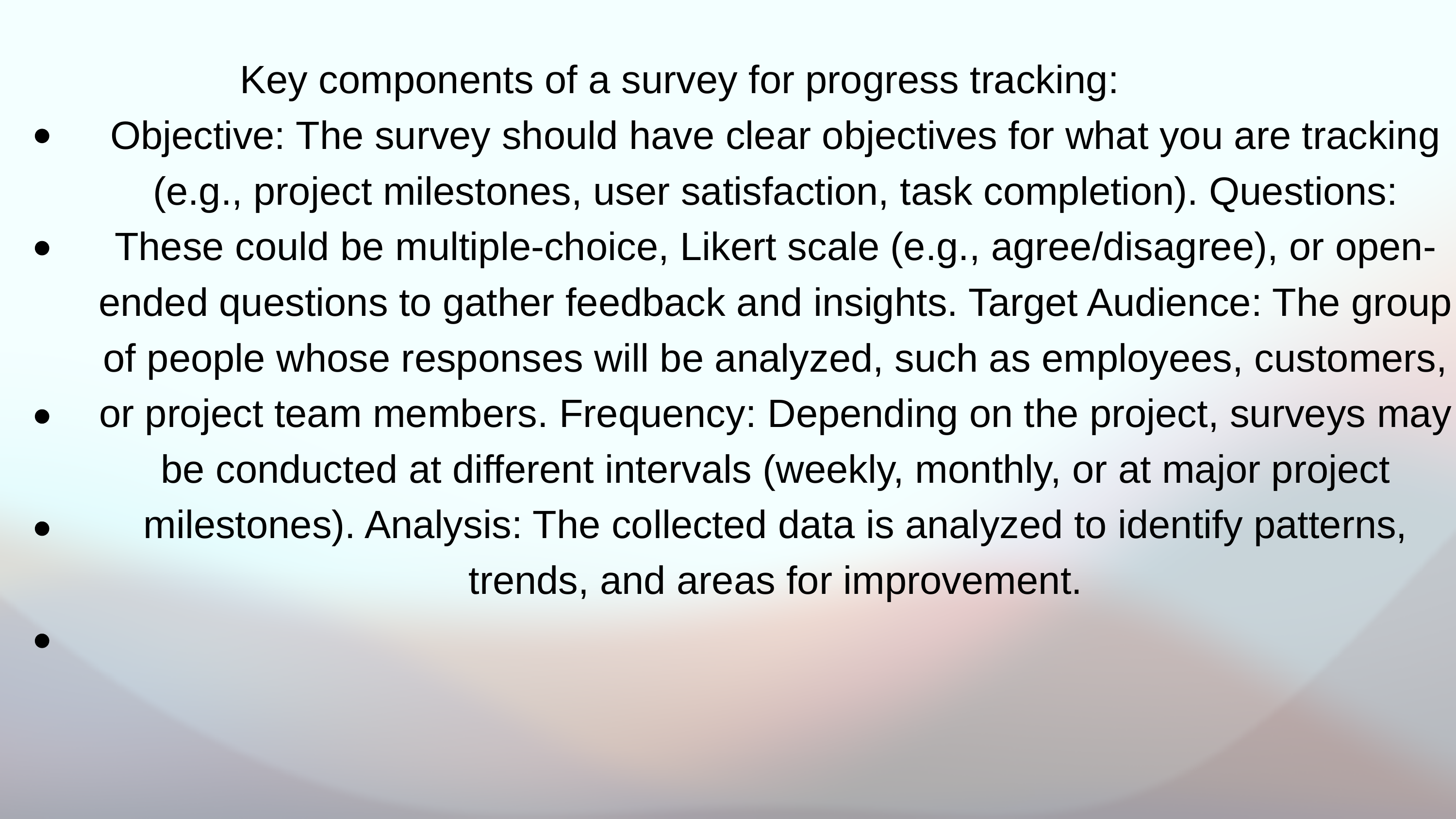

Key components of a survey for progress tracking:
Objective: The survey should have clear objectives for what you are tracking (e.g., project milestones, user satisfaction, task completion). Questions: These could be multiple-choice, Likert scale (e.g., agree/disagree), or open-ended questions to gather feedback and insights. Target Audience: The group of people whose responses will be analyzed, such as employees, customers, or project team members. Frequency: Depending on the project, surveys may be conducted at different intervals (weekly, monthly, or at major project milestones). Analysis: The collected data is analyzed to identify patterns, trends, and areas for improvement.